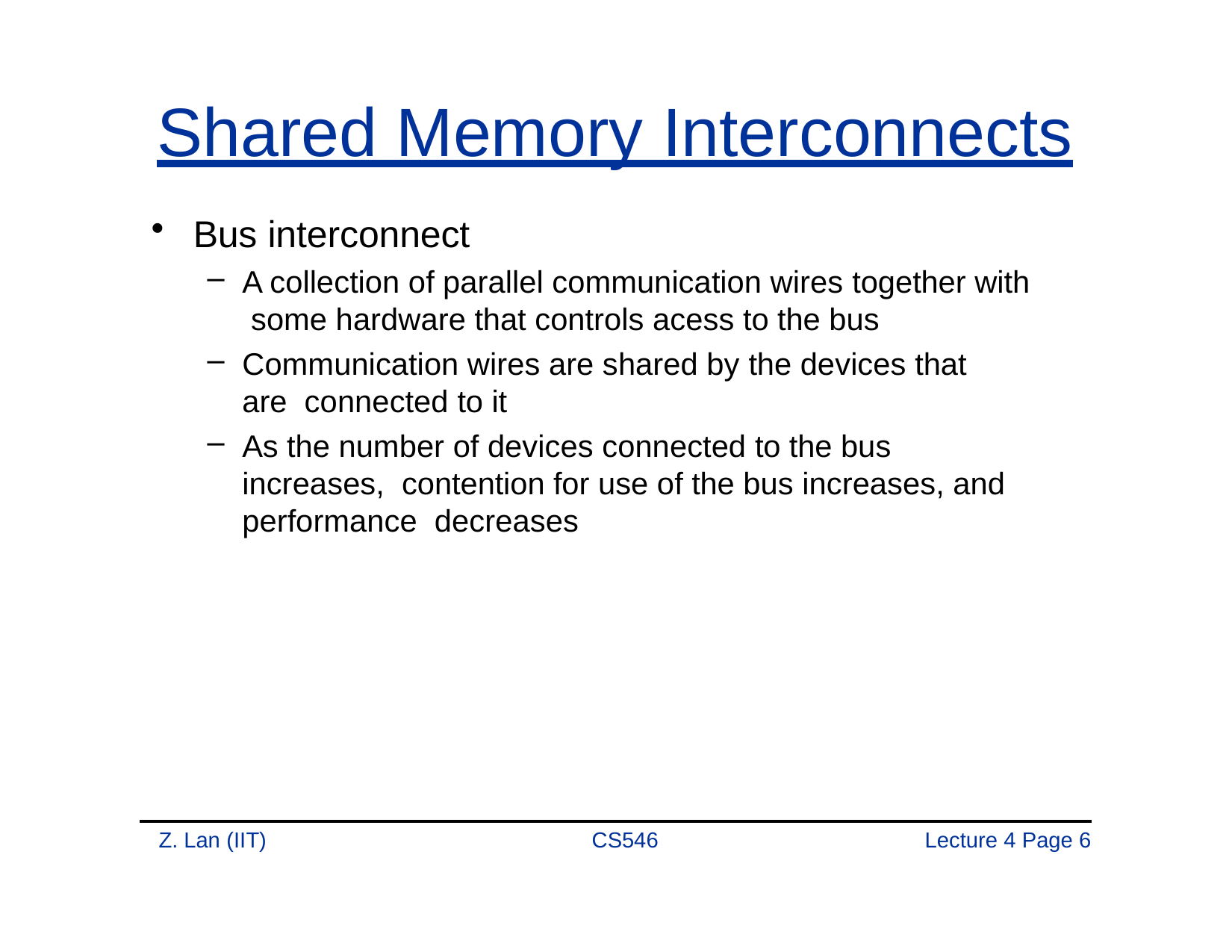

# Shared Memory Interconnects
Bus interconnect
A collection of parallel communication wires together with  some hardware that controls acess to the bus
Communication wires are shared by the devices that are  connected to it
As the number of devices connected to the bus increases,  contention for use of the bus increases, and performance  decreases

Z. Lan (IIT)
CS546
Lecture 4 Page 6